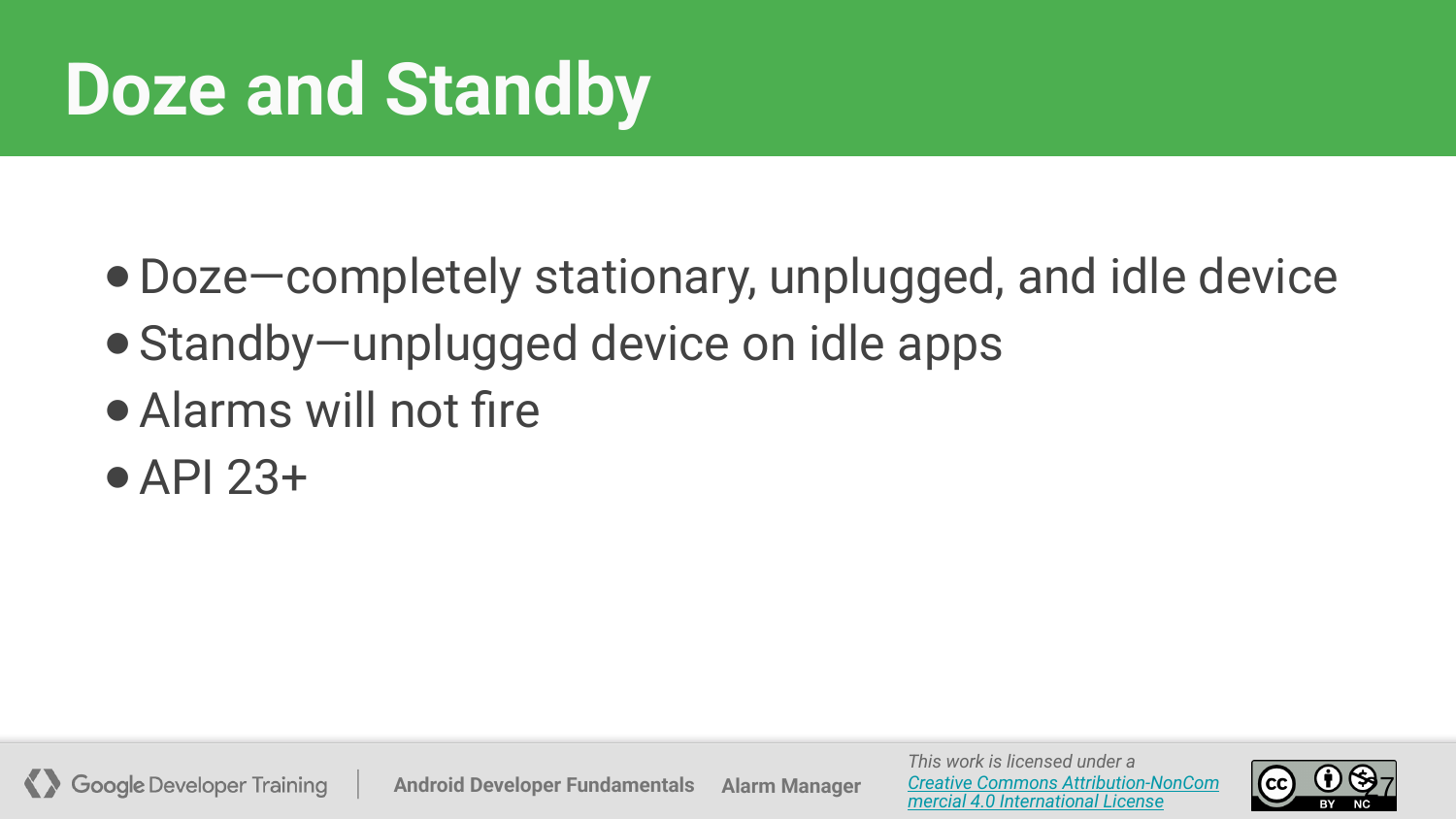

# Doze and Standby
Doze—completely stationary, unplugged, and idle device
Standby—unplugged device on idle apps
Alarms will not fire
API 23+
27